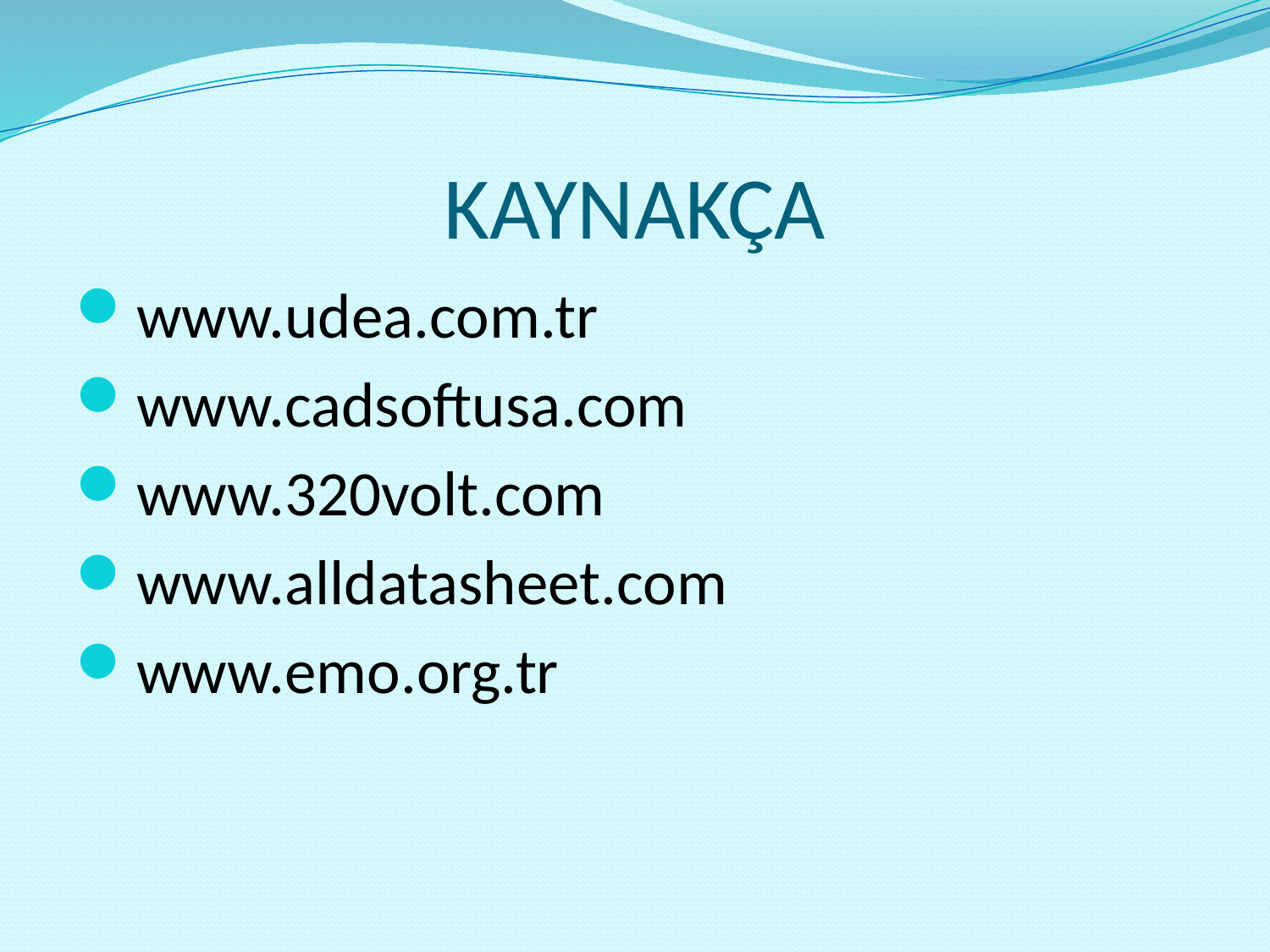

# KAYNAKÇA
www.udea.com.tr
www.cadsoftusa.com
www.320volt.com
www.alldatasheet.com
www.emo.org.tr